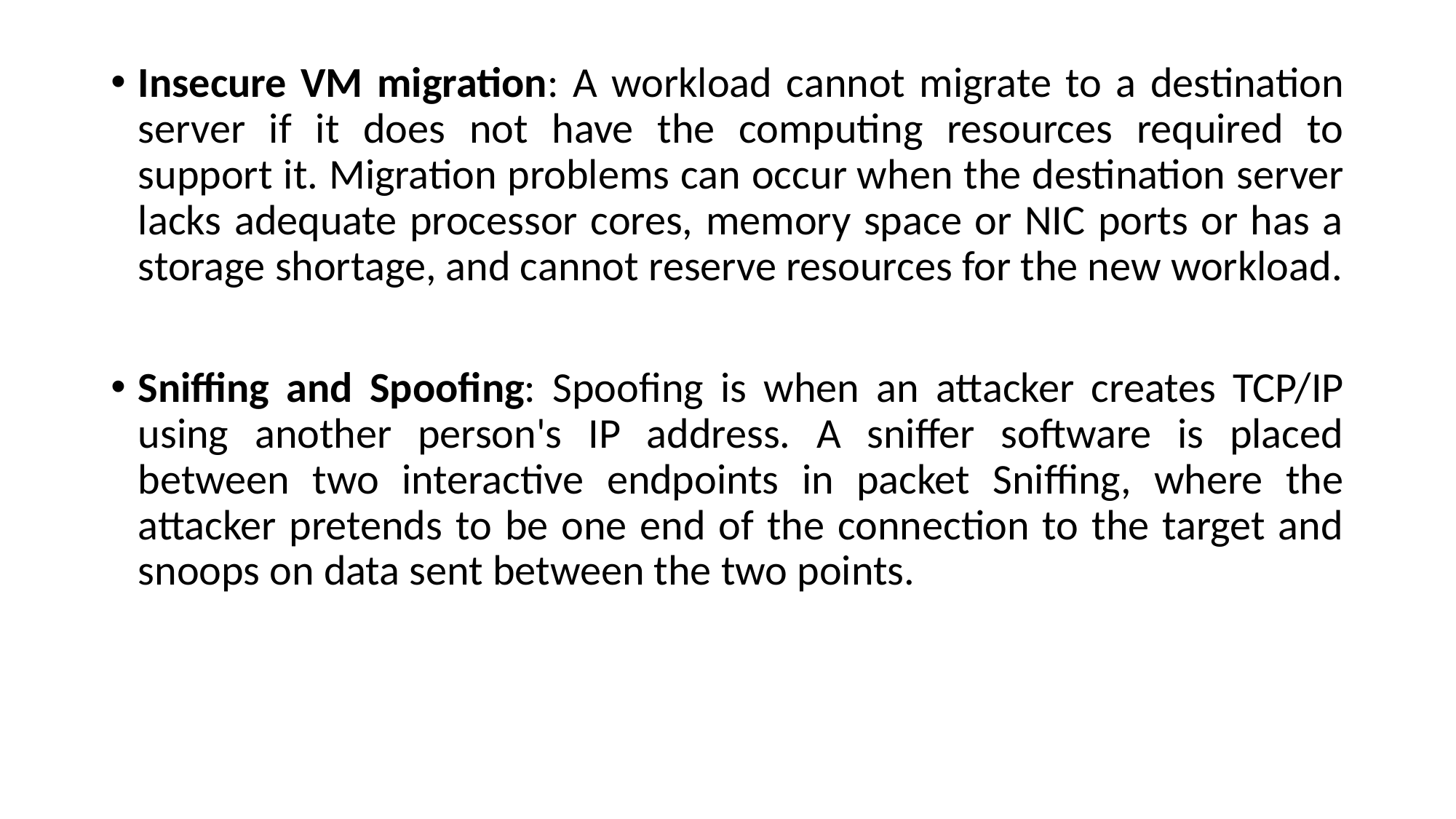

Insecure VM migration: A workload cannot migrate to a destination server if it does not have the computing resources required to support it. Migration problems can occur when the destination server lacks adequate processor cores, memory space or NIC ports or has a storage shortage, and cannot reserve resources for the new workload.

Sniffing and Spoofing: Spoofing is when an attacker creates TCP/IP using another person's IP address. A sniffer software is placed between two interactive endpoints in packet Sniffing, where the attacker pretends to be one end of the connection to the target and snoops on data sent between the two points.